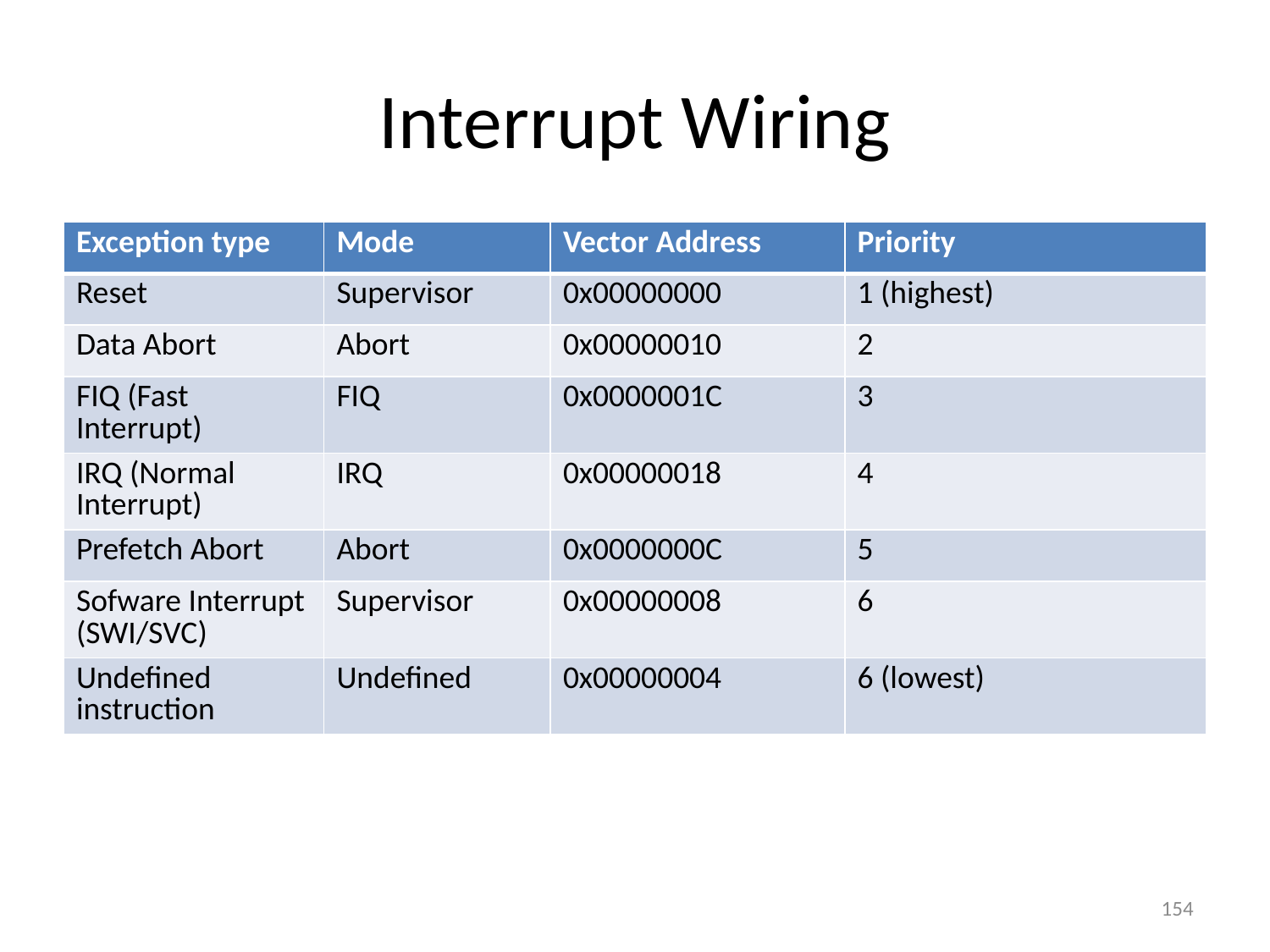

# Interrupt Wiring
| Exception type | Mode | Vector Address | Priority |
| --- | --- | --- | --- |
| Reset | Supervisor | 0x00000000 | 1 (highest) |
| Data Abort | Abort | 0x00000010 | 2 |
| FIQ (Fast Interrupt) | FIQ | 0x0000001C | 3 |
| IRQ (Normal Interrupt) | IRQ | 0x00000018 | 4 |
| Prefetch Abort | Abort | 0x0000000C | 5 |
| Sofware Interrupt (SWI/SVC) | Supervisor | 0x00000008 | 6 |
| Undefined instruction | Undefined | 0x00000004 | 6 (lowest) |
154